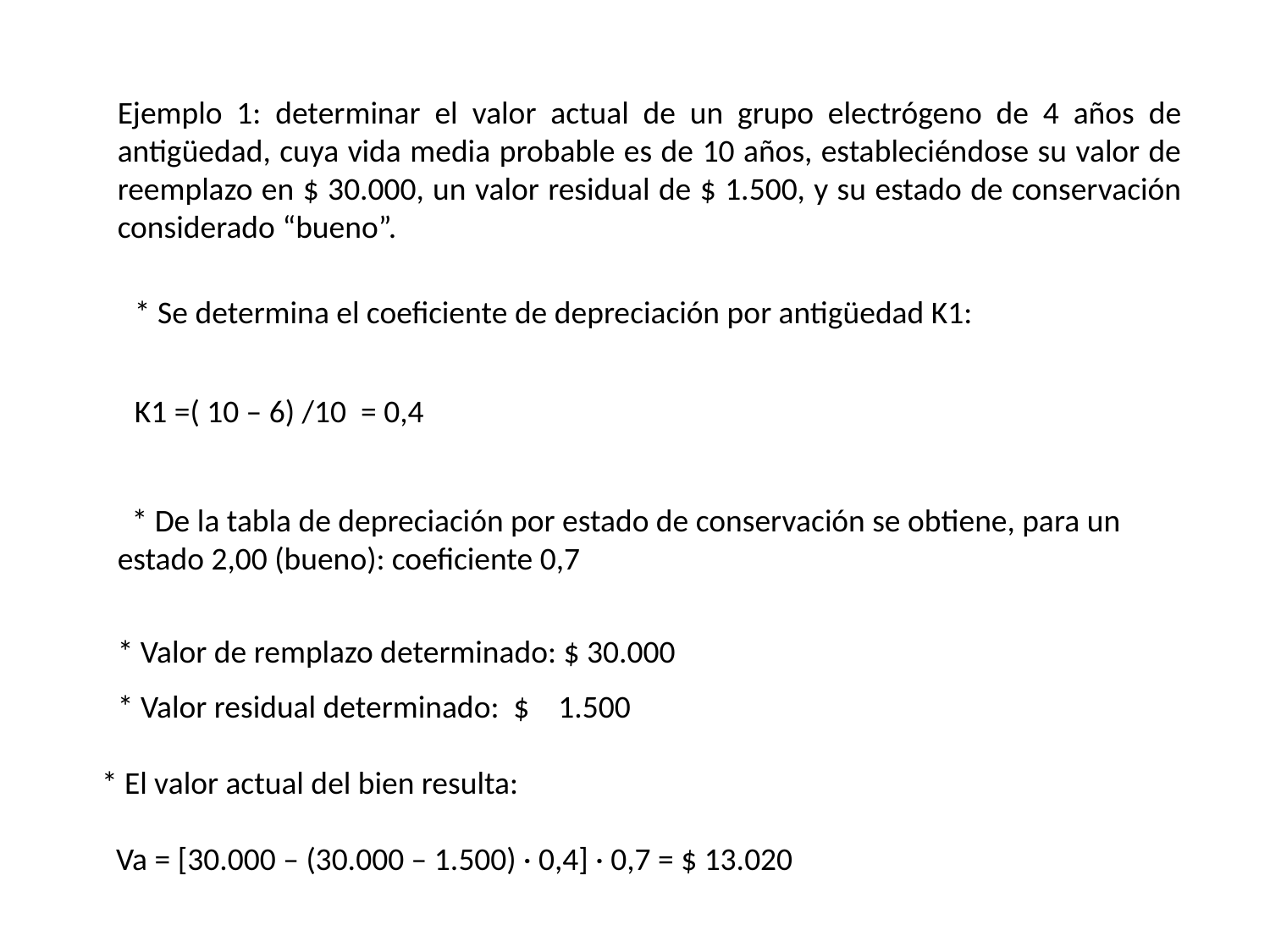

Ejemplo 1: determinar el valor actual de un grupo electrógeno de 4 años de antigüedad, cuya vida media probable es de 10 años, estableciéndose su valor de reemplazo en $ 30.000, un valor residual de $ 1.500, y su estado de conservación considerado “bueno”.
* Se determina el coeficiente de depreciación por antigüedad K1:
K1 =( 10 – 6) /10  = 0,4

  * De la tabla de depreciación por estado de conservación se obtiene, para un estado 2,00 (bueno): coeficiente 0,7
* Valor de remplazo determinado: $ 30.000
* Valor residual determinado:  $    1.500
* El valor actual del bien resulta:

  Va = [30.000 – (30.000 – 1.500) · 0,4] · 0,7 = $ 13.020